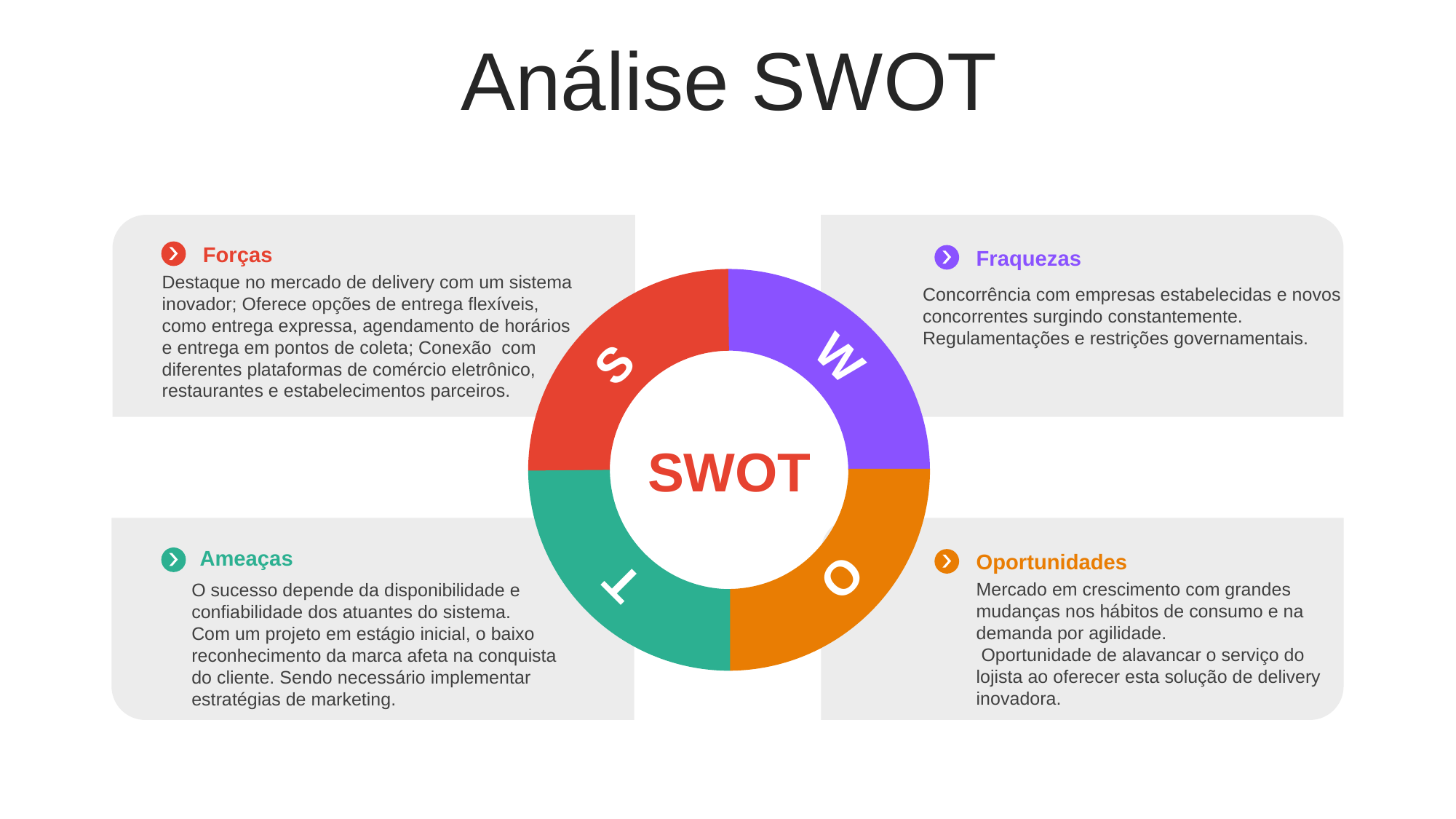

Análise SWOT

Forças
Destaque no mercado de delivery com um sistema inovador; Oferece opções de entrega flexíveis, como entrega expressa, agendamento de horários e entrega em pontos de coleta; Conexão  com diferentes plataformas de comércio eletrônico, restaurantes e estabelecimentos parceiros.
Fraquezas
Concorrência com empresas estabelecidas e novos concorrentes surgindo constantemente.
Regulamentações e restrições governamentais.

W
S
SWOT

O
T

Ameaças
O sucesso depende da disponibilidade e confiabilidade dos atuantes do sistema.
Com um projeto em estágio inicial, o baixo reconhecimento da marca afeta na conquista do cliente. Sendo necessário implementar estratégias de marketing.
Oportunidades
Mercado em crescimento com grandes mudanças nos hábitos de consumo e na demanda por agilidade.
 Oportunidade de alavancar o serviço do lojista ao oferecer esta solução de delivery inovadora.